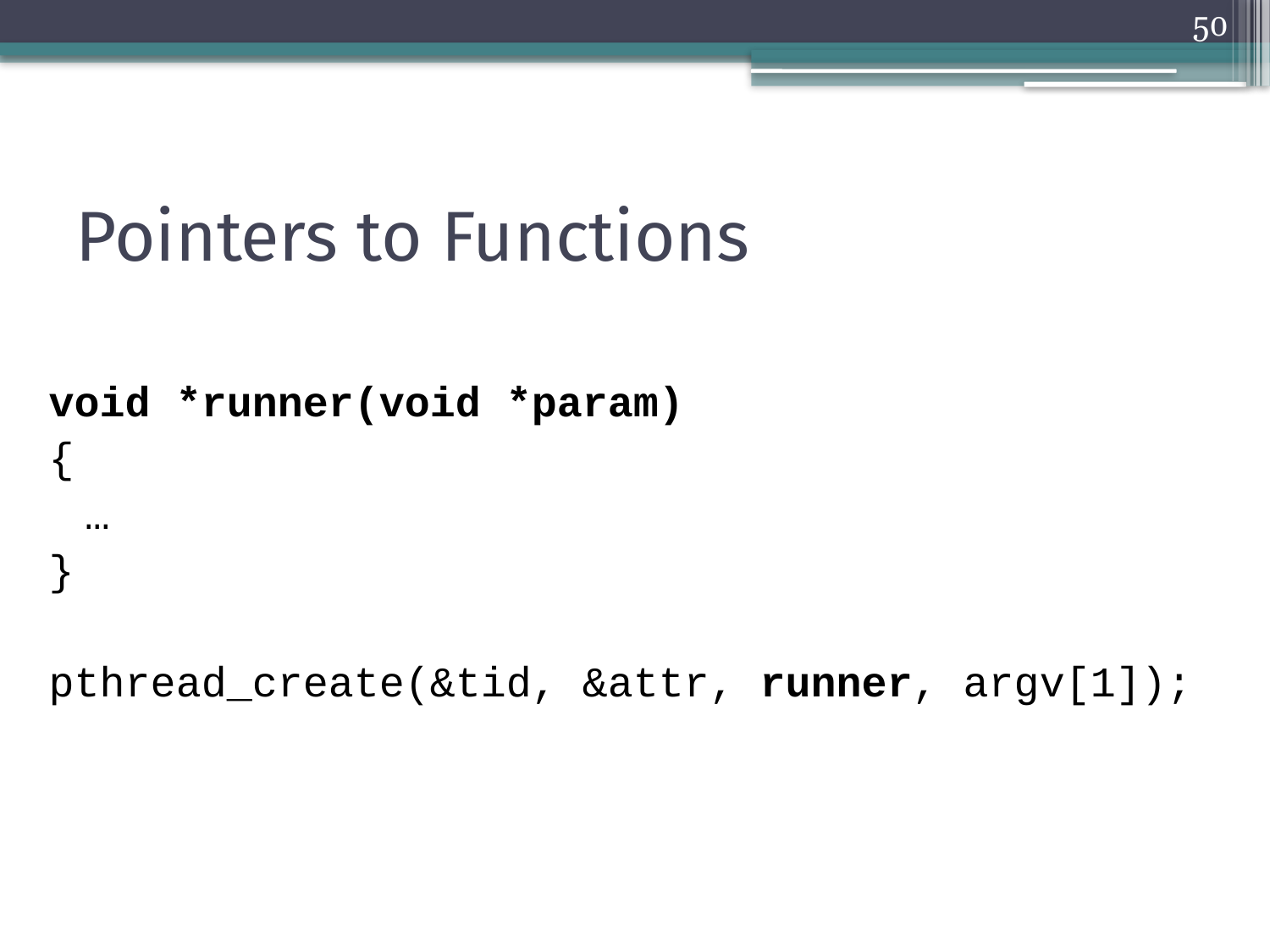

50
# Pointers to Functions

void *runner(void *param)
{
	…
}

pthread_create(&tid, &attr, runner, argv[1]);